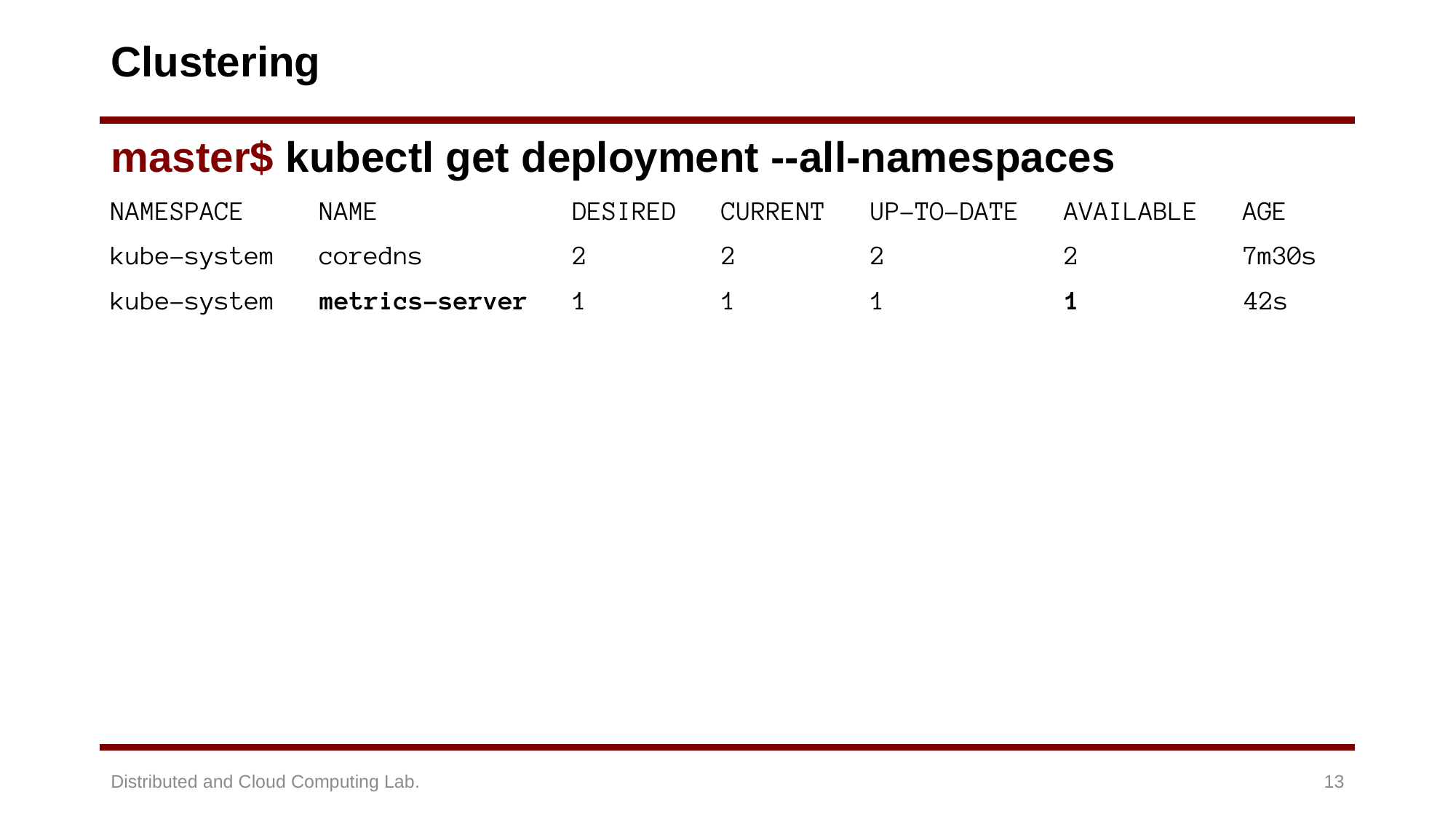

# Clustering
master$ kubectl get deployment --all-namespaces
NAMESPACE     NAME             DESIRED   CURRENT   UP-TO-DATE   AVAILABLE   AGE
kube-system   coredns          2         2         2            2           7m30s
kube-system   metrics-server   1         1         1            1           42s
Distributed and Cloud Computing Lab.
13